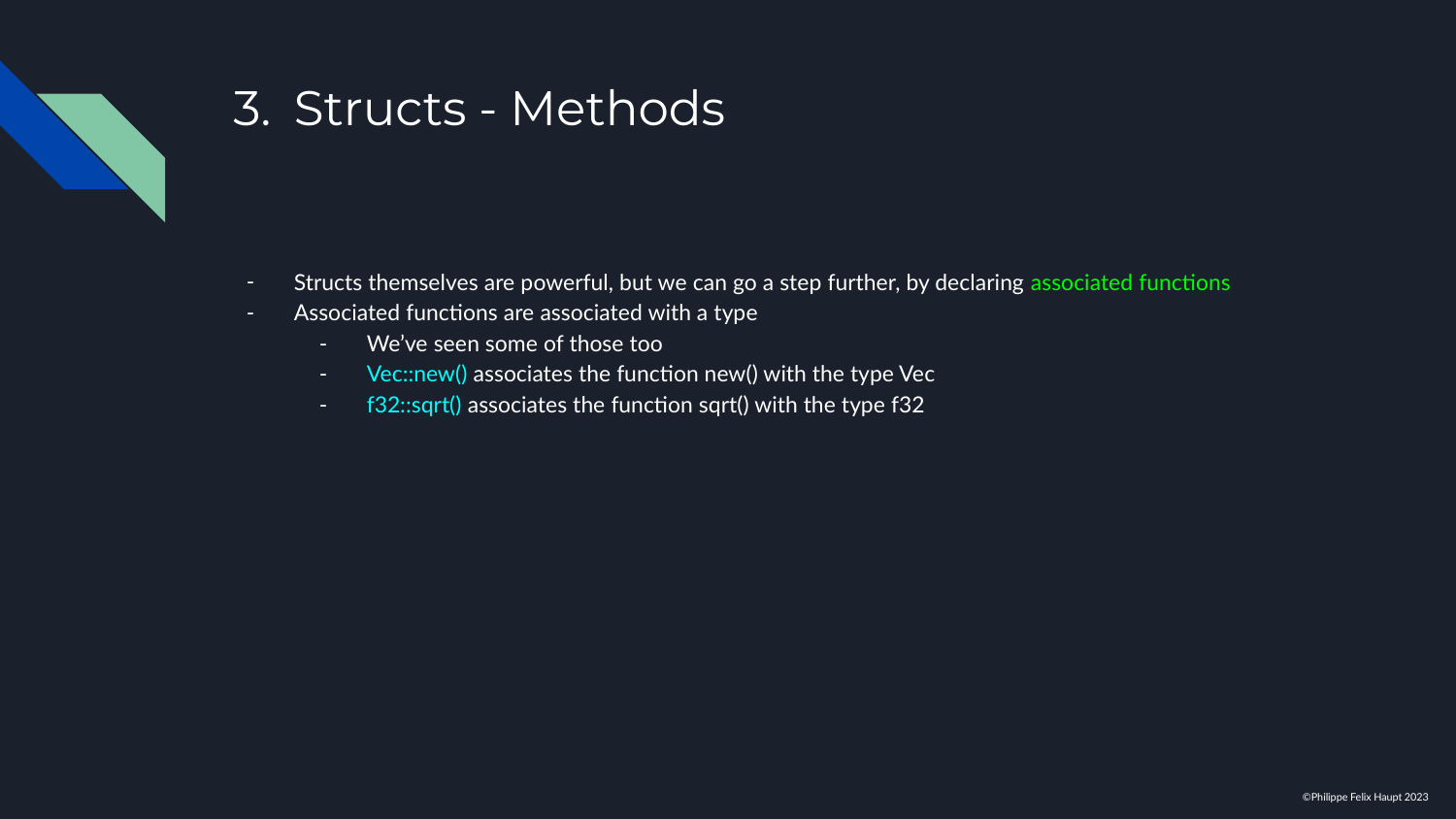

# Structs - Methods
Structs themselves are powerful, but we can go a step further, by declaring associated functions
Associated functions are associated with a type
We’ve seen some of those too
Vec::new() associates the function new() with the type Vec
f32::sqrt() associates the function sqrt() with the type f32
©Philippe Felix Haupt 2023